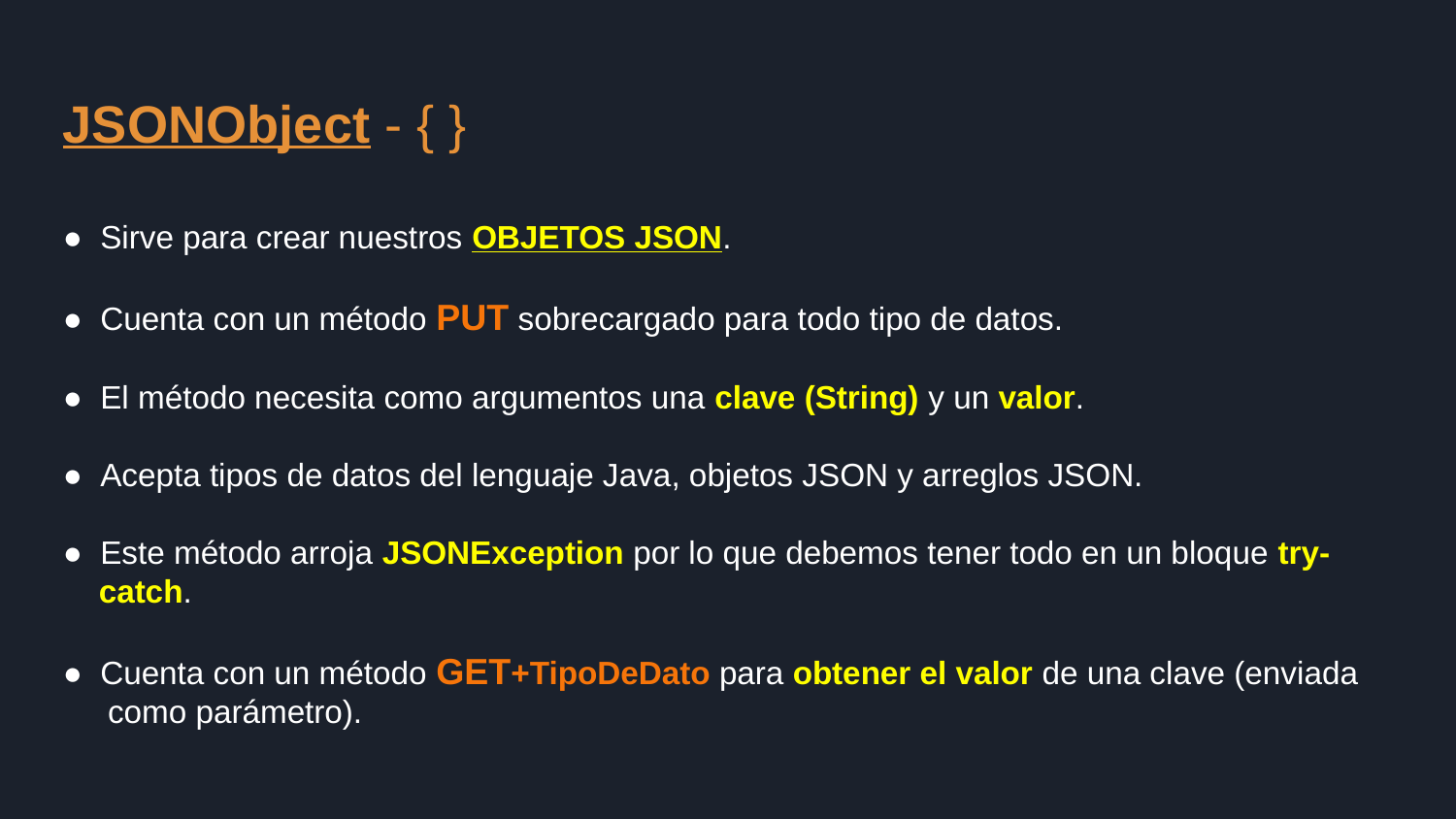

JSONObject - { }

●  Sirve para crear nuestros OBJETOS JSON.

●  Cuenta con un método PUT sobrecargado para todo tipo de datos.

●  El método necesita como argumentos una clave (String) y un valor.

●  Acepta tipos de datos del lenguaje Java, objetos JSON y arreglos JSON.

●  Este método arroja JSONException por lo que debemos tener todo en un bloque try-
    catch.

●  Cuenta con un método GET+TipoDeDato para obtener el valor de una clave (enviada
     como parámetro).